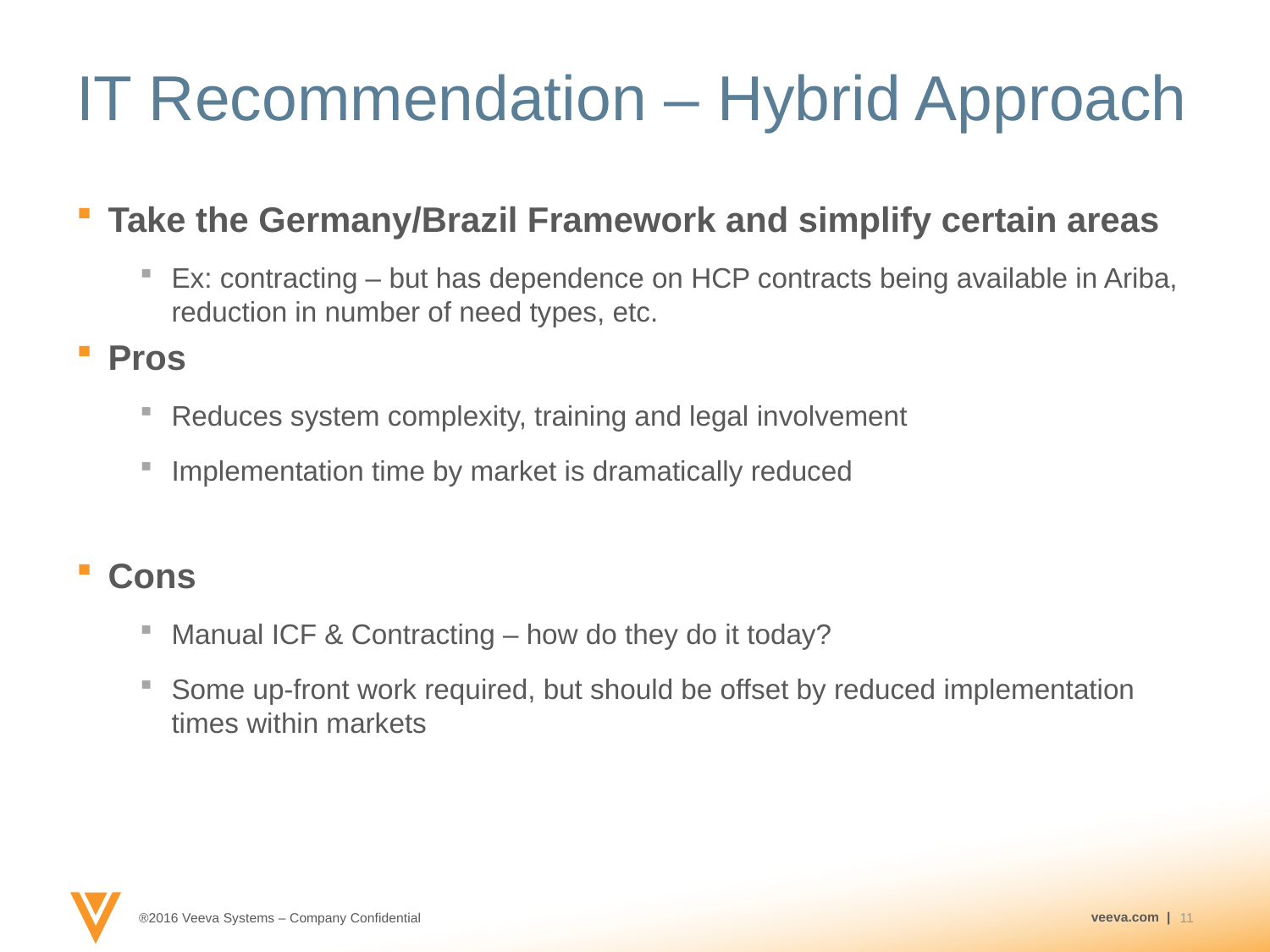

# IT Recommendation – Hybrid Approach
Take the Germany/Brazil Framework and simplify certain areas
Ex: contracting – but has dependence on HCP contracts being available in Ariba, reduction in number of need types, etc.
Pros
Reduces system complexity, training and legal involvement
Implementation time by market is dramatically reduced

Cons
Manual ICF & Contracting – how do they do it today?
Some up-front work required, but should be offset by reduced implementation times within markets
11